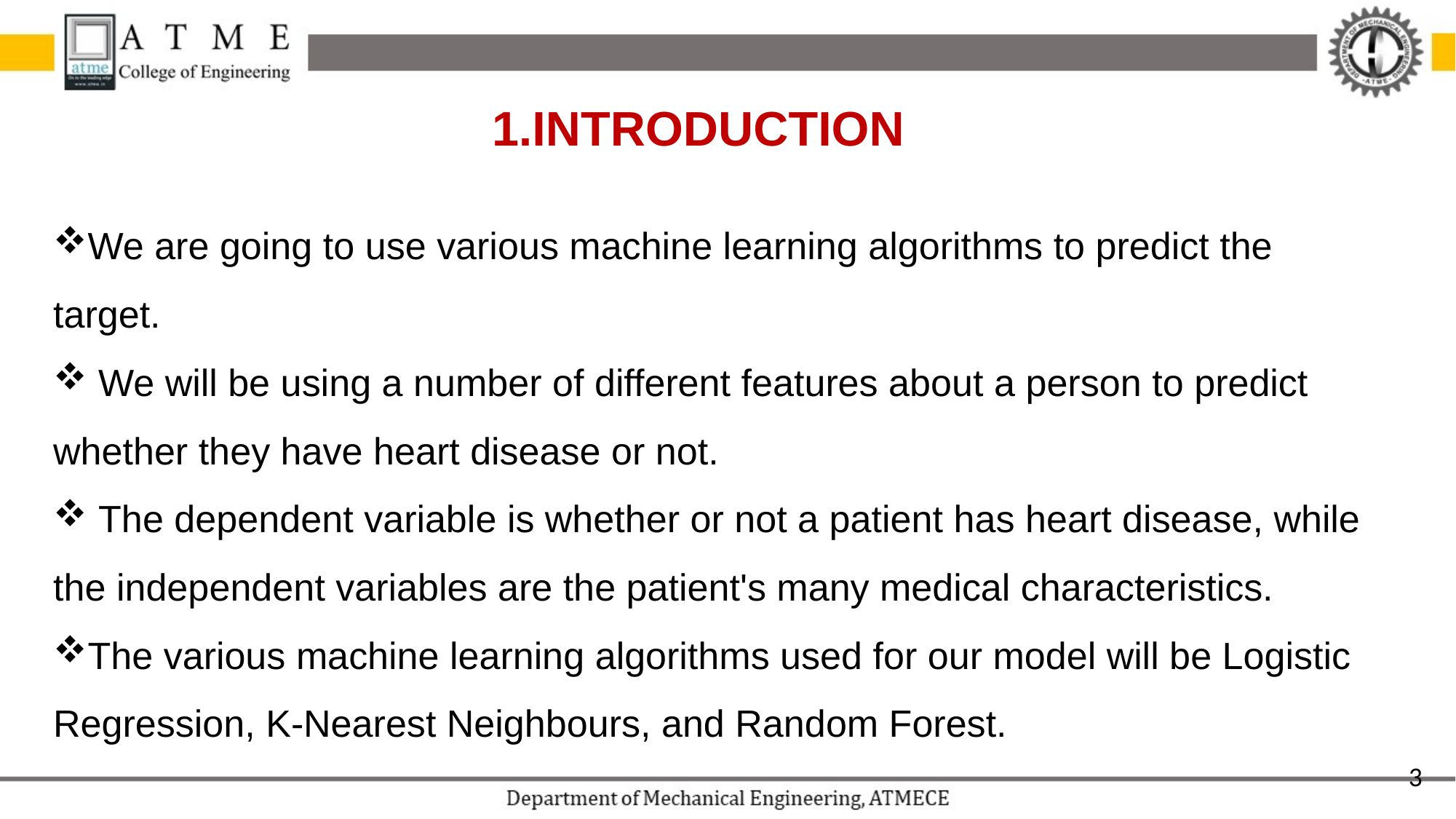

1.INTRODUCTION
We are going to use various machine learning algorithms to predict the target.
 We will be using a number of different features about a person to predict whether they have heart disease or not.
 The dependent variable is whether or not a patient has heart disease, while the independent variables are the patient's many medical characteristics.
The various machine learning algorithms used for our model will be Logistic Regression, K-Nearest Neighbours, and Random Forest.
3